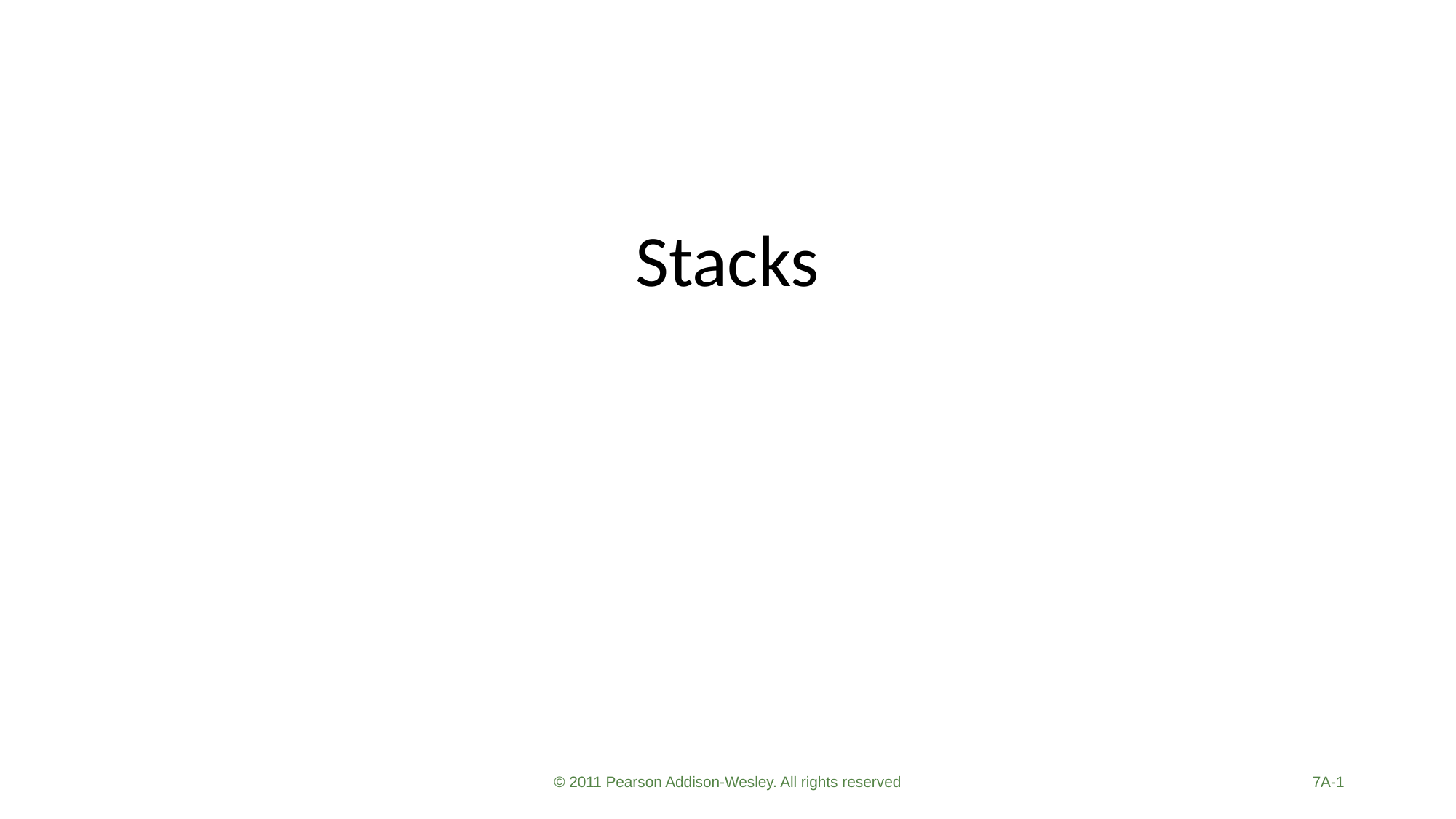

#
Stacks
© 2011 Pearson Addison-Wesley. All rights reserved
7A-1